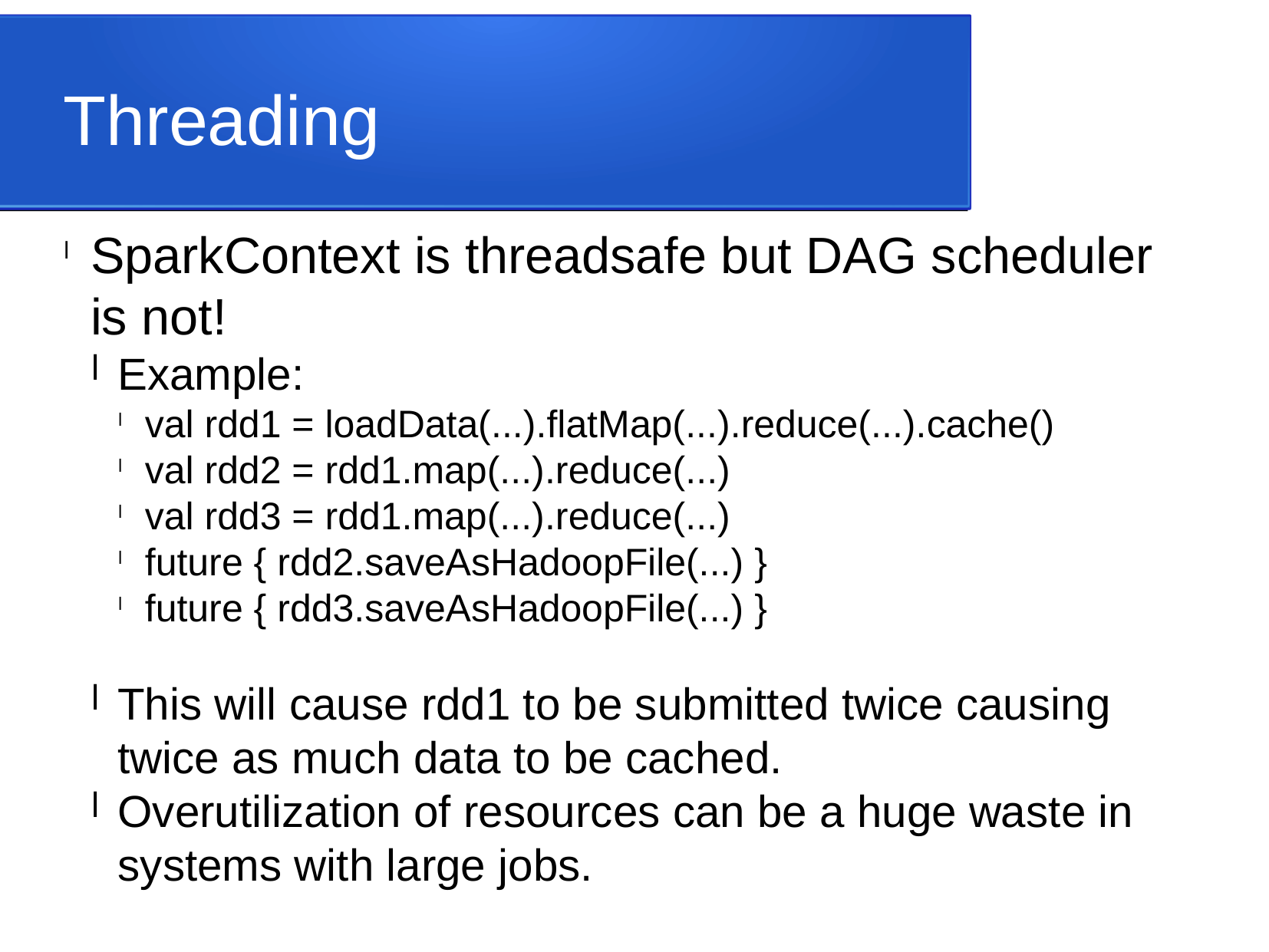

Threading
SparkContext is threadsafe but DAG scheduler is not!
Example:
val rdd1 = loadData(...).flatMap(...).reduce(...).cache()
val rdd2 = rdd1.map(...).reduce(...)
val rdd3 = rdd1.map(...).reduce(...)
future { rdd2.saveAsHadoopFile(...) }
future { rdd3.saveAsHadoopFile(...) }

This will cause rdd1 to be submitted twice causing twice as much data to be cached.
Overutilization of resources can be a huge waste in systems with large jobs.